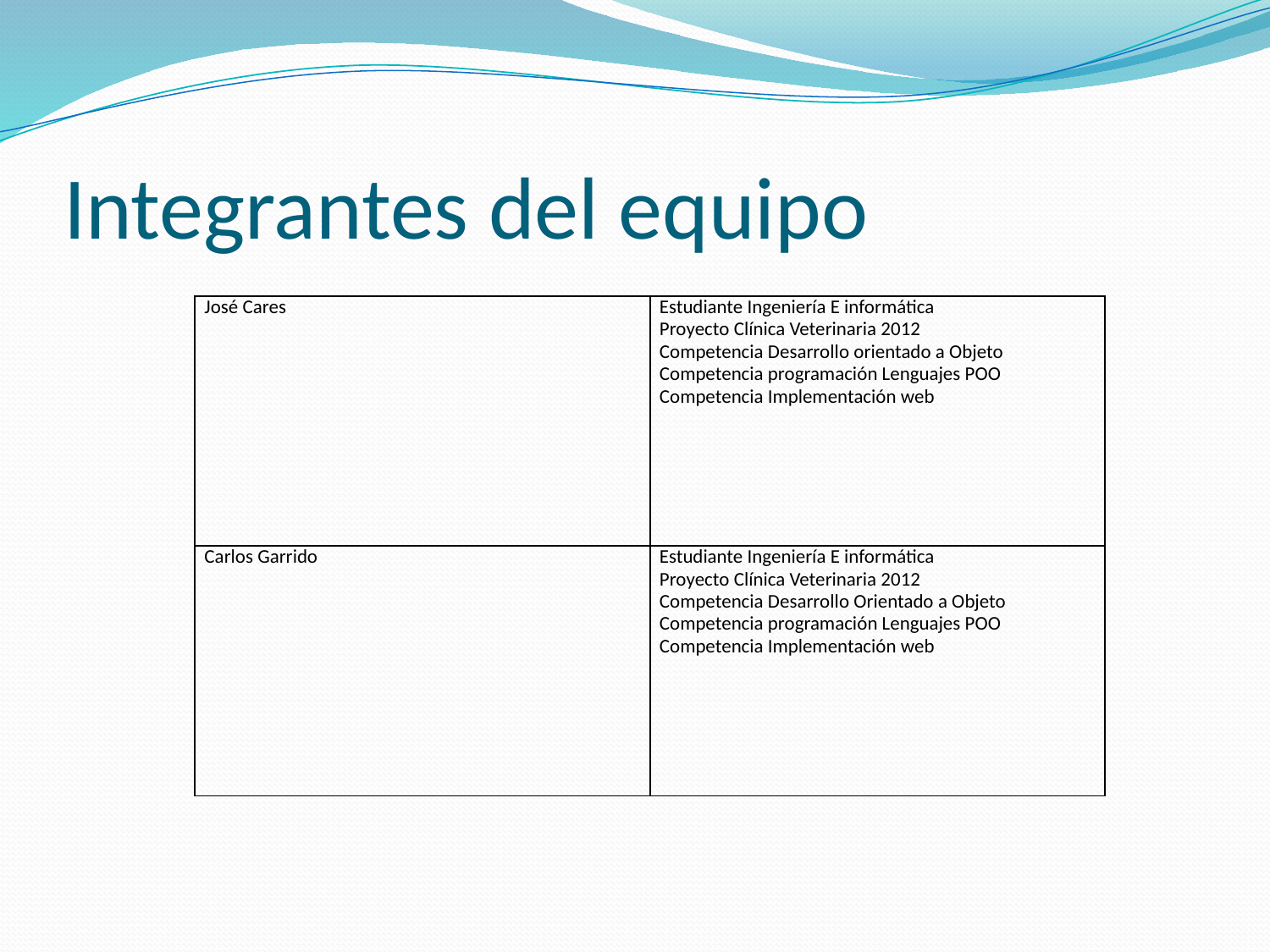

# Integrantes del equipo
| José Cares | Estudiante Ingeniería E informática Proyecto Clínica Veterinaria 2012 Competencia Desarrollo orientado a Objeto Competencia programación Lenguajes POO Competencia Implementación web |
| --- | --- |
| Carlos Garrido | Estudiante Ingeniería E informática Proyecto Clínica Veterinaria 2012 Competencia Desarrollo Orientado a Objeto Competencia programación Lenguajes POO Competencia Implementación web |